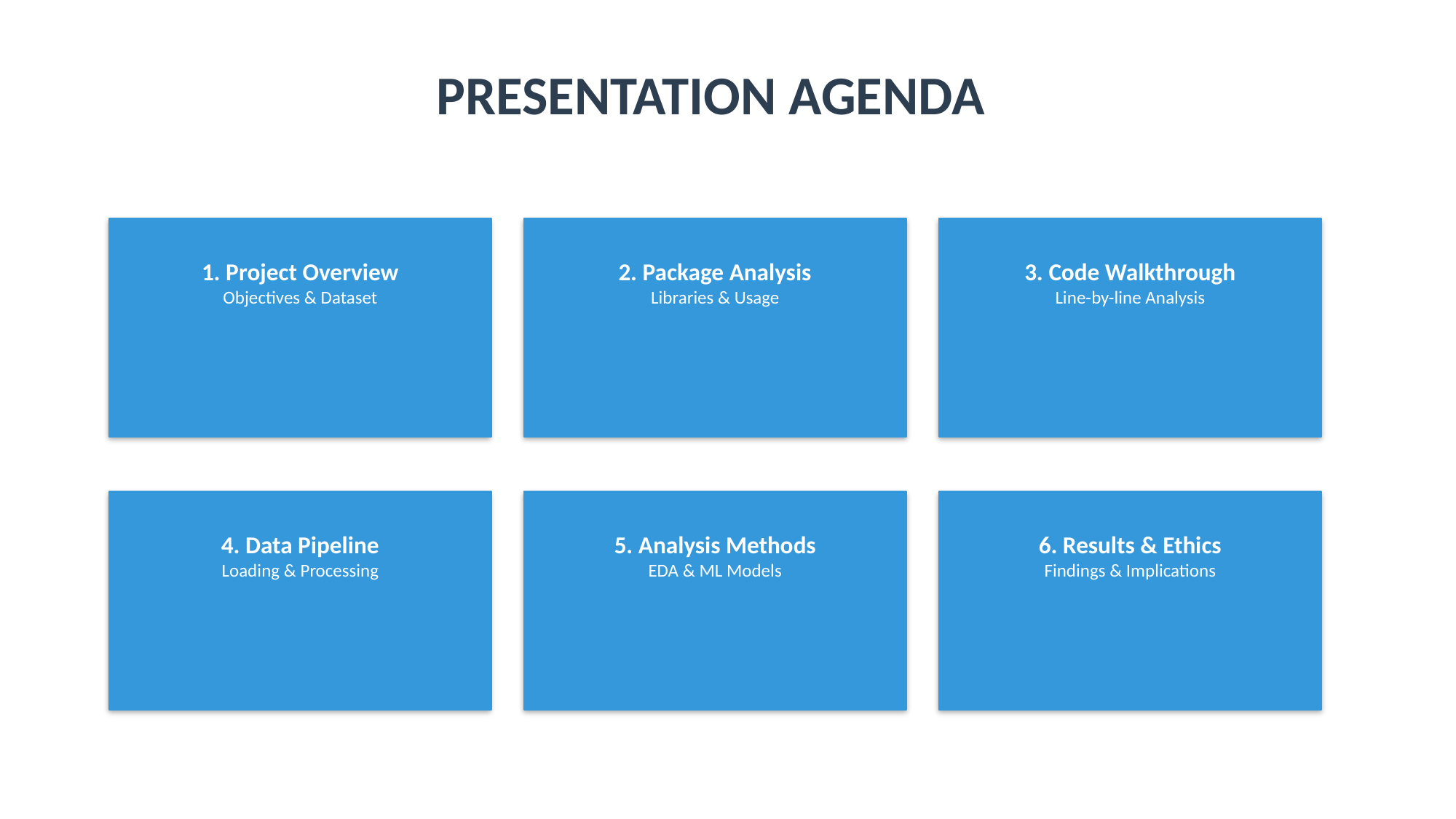

PRESENTATION AGENDA

1. Project Overview
Objectives & Dataset
2. Package Analysis
Libraries & Usage
3. Code Walkthrough
Line-by-line Analysis

4. Data Pipeline
Loading & Processing
5. Analysis Methods
EDA & ML Models
6. Results & Ethics
Findings & Implications